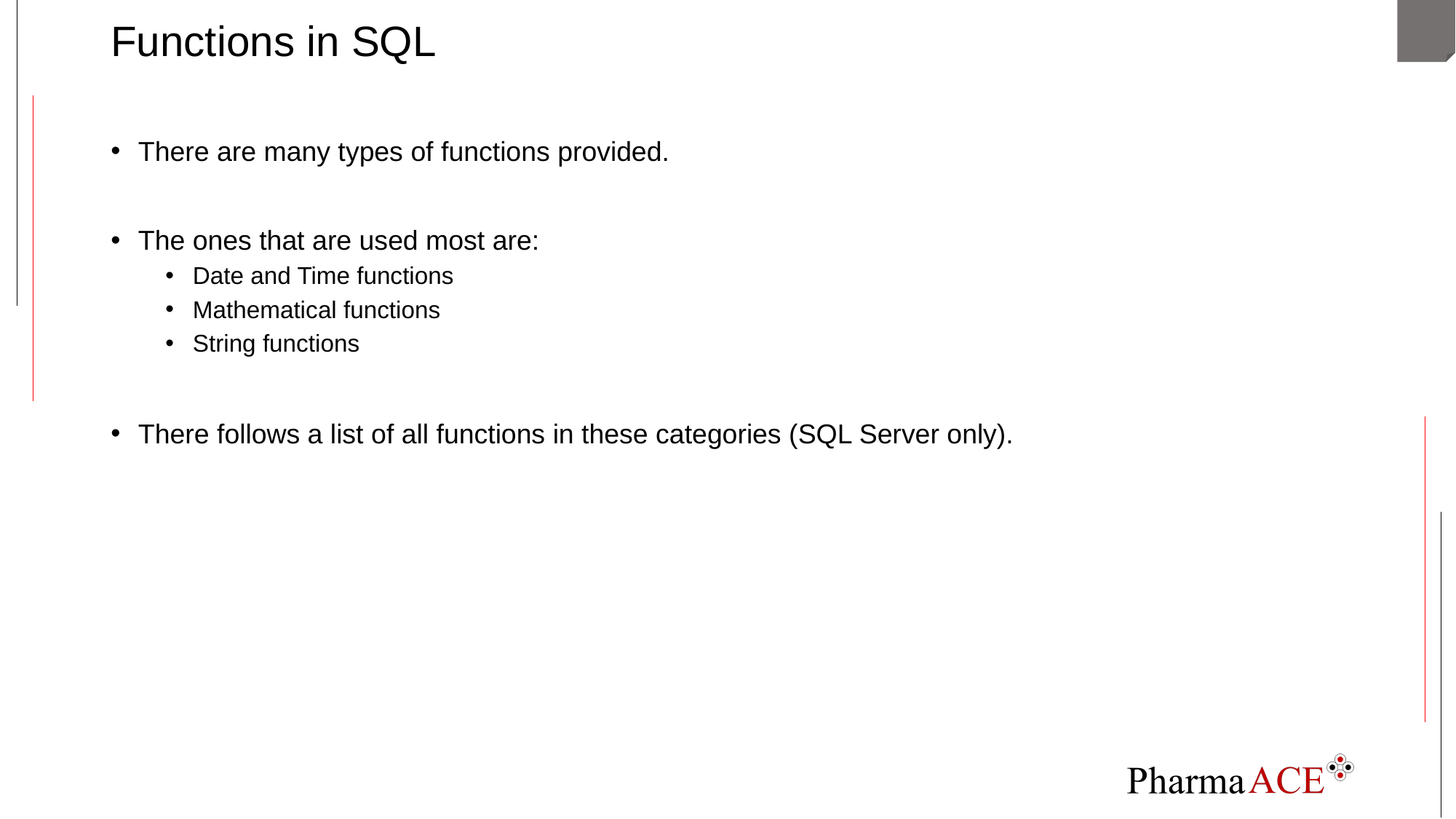

# Functions in SQL
There are many types of functions provided.

The ones that are used most are:
Date and Time functions
Mathematical functions
String functions

There follows a list of all functions in these categories (SQL Server only).